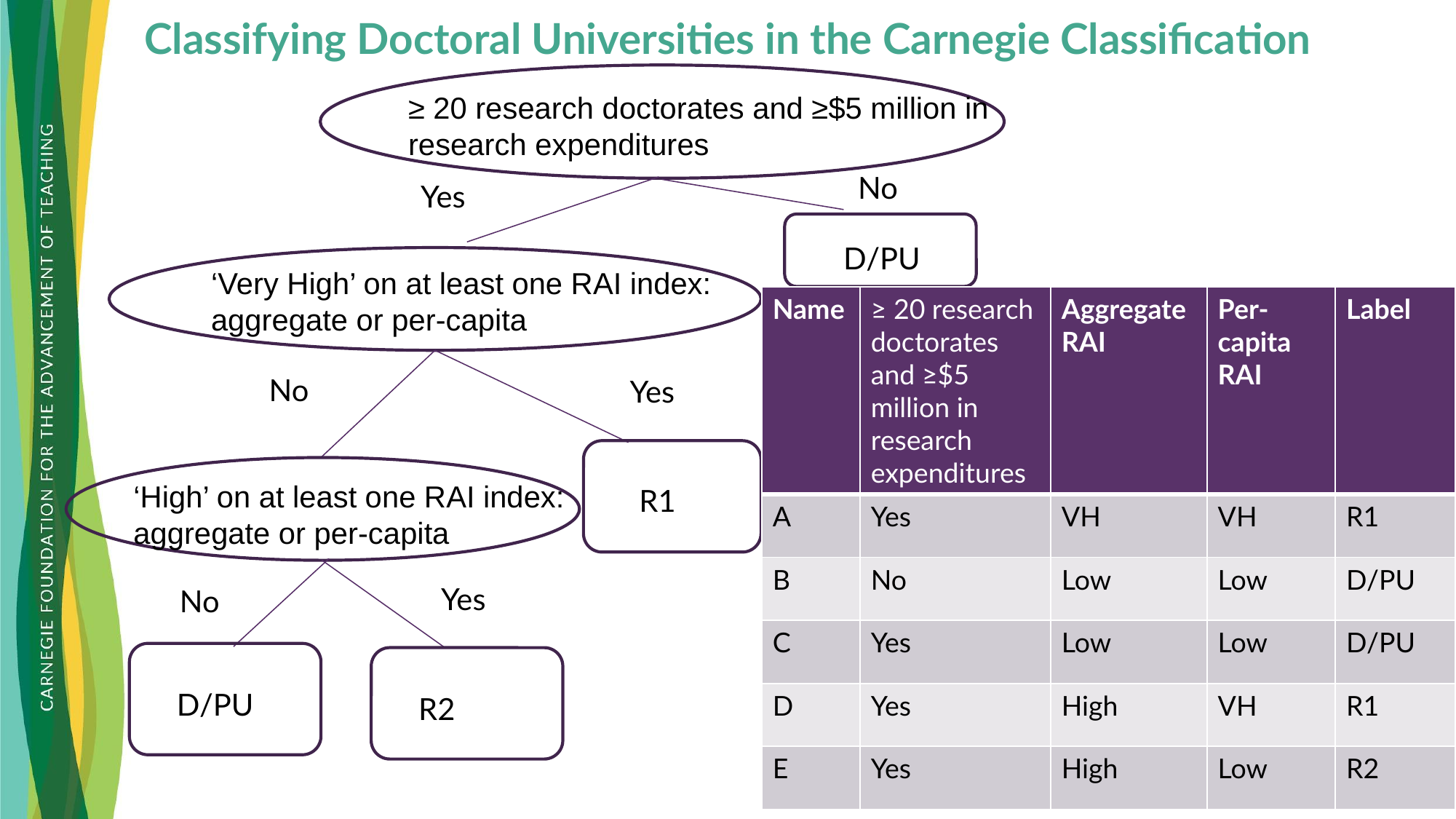

# Classifying Doctoral Universities in the Carnegie Classification

	≥ 20 research doctorates and ≥$5 million in 	research expenditures
No
Yes

D/PU

‘Very High’ on at least one RAI index: aggregate or per-capita
| Name | ≥ 20 research doctorates and ≥$5 million in research expenditures | Aggregate RAI | Per-capita RAI | Label |
| --- | --- | --- | --- | --- |
| A | Yes | VH | VH | R1 |
| B | No | Low | Low | D/PU |
| C | Yes | Low | Low | D/PU |
| D | Yes | High | VH | R1 |
| E | Yes | High | Low | R2 |
No
Yes

‘High’ on at least one RAI index: aggregate or per-capita
R1
Yes
No

D/PU
R2
8